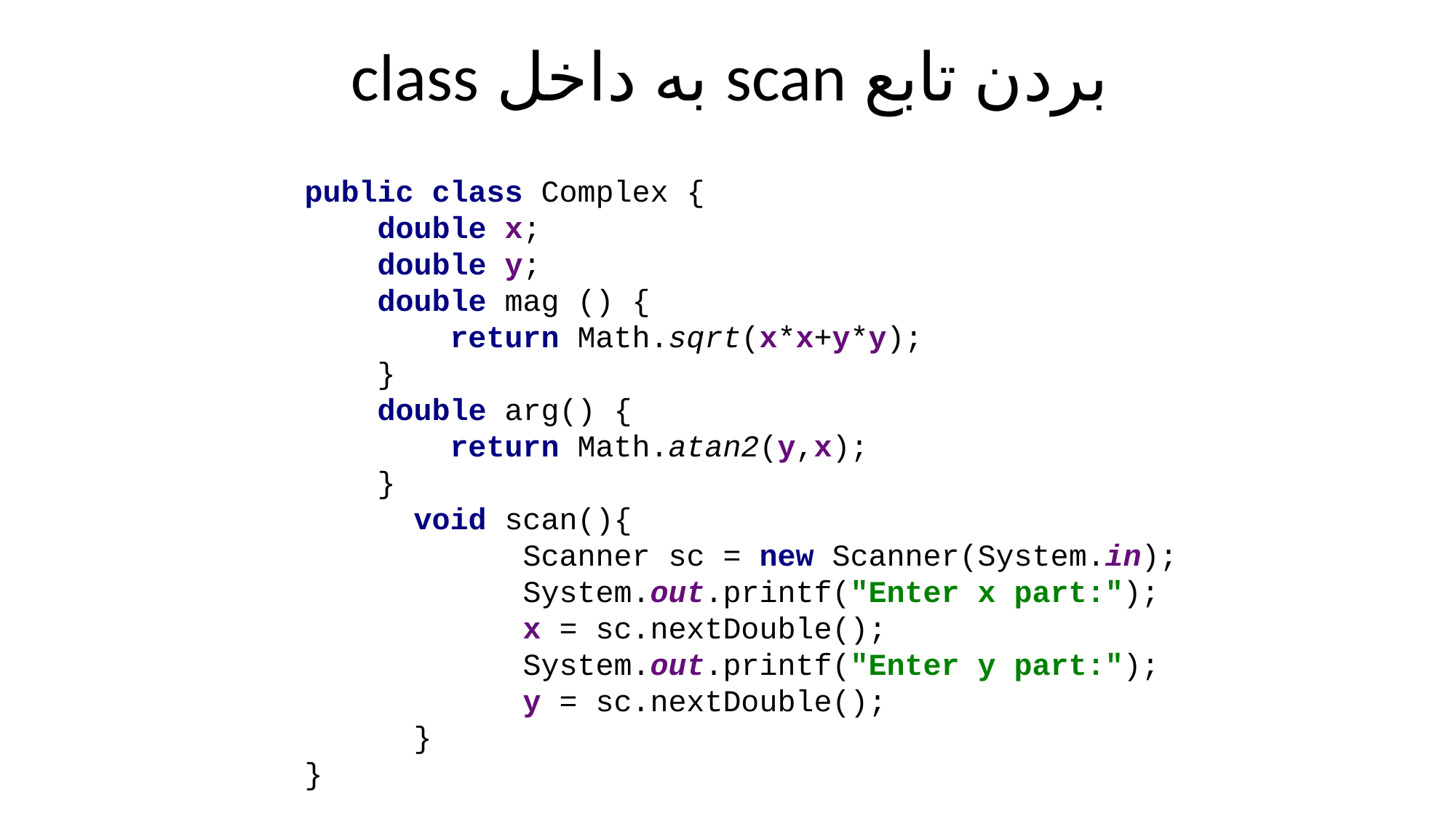

# بردن تابع scan به داخل class
public class Complex {
    double x;
    double y;
    double mag () {
        return Math.sqrt(x*x+y*y);
    }
    double arg() {
        return Math.atan2(y,x);
    }
	void scan(){
    		Scanner sc = new Scanner(System.in);
    		System.out.printf("Enter x part:");
    		x = sc.nextDouble();
    		System.out.printf("Enter y part:");
    		y = sc.nextDouble();
	}
}